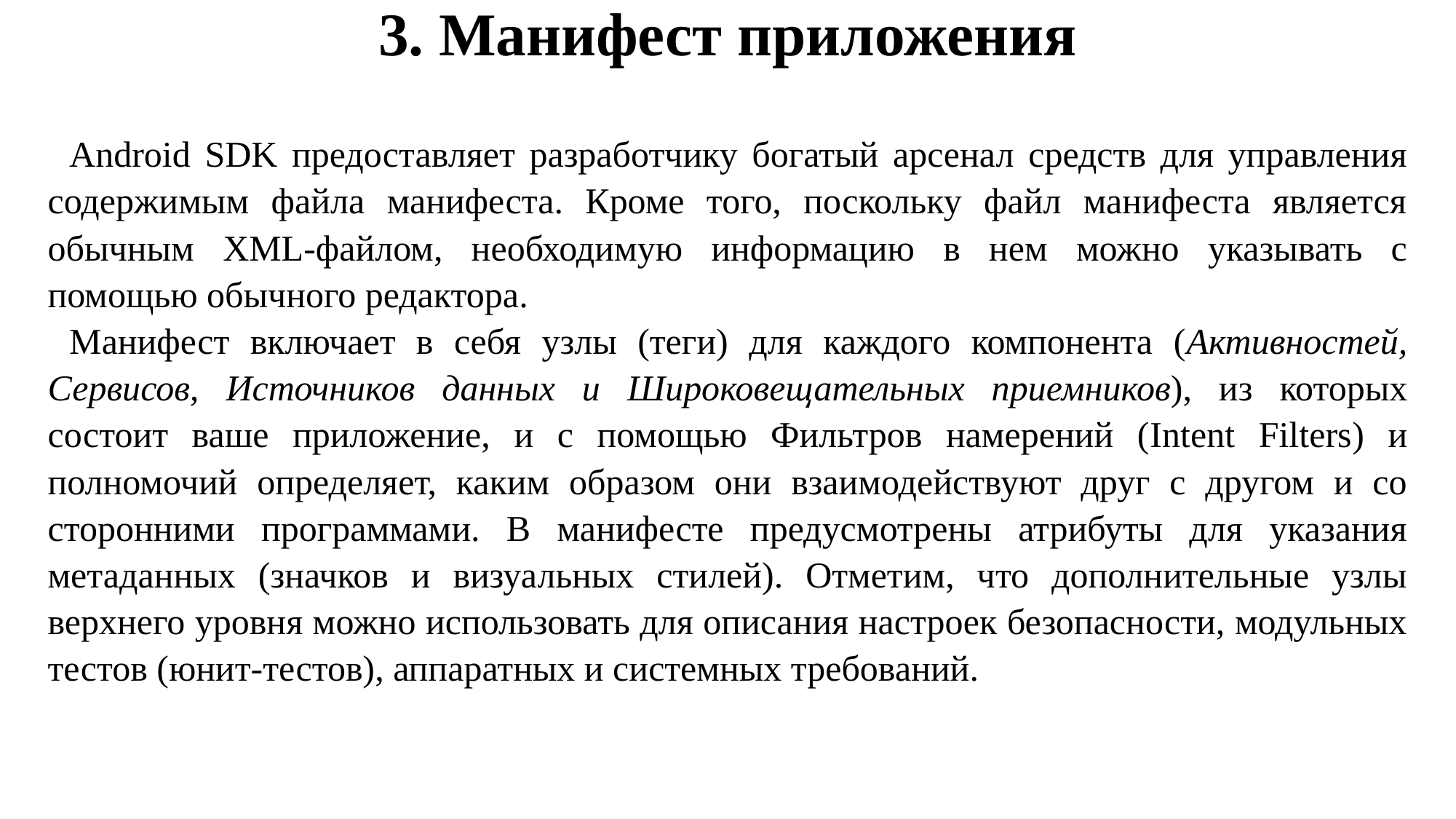

# 3. Манифест приложения
Android SDK предоставляет разработчику богатый арсенал средств для управления содержимым файла манифеста. Кроме того, поскольку файл манифеста является обычным XML-файлом, необходимую информацию в нем можно указывать с помощью обычного редактора.
Манифест включает в себя узлы (теги) для каждого компонента (Активностей, Сервисов, Источников данных и Широковещательных приемников), из которых состоит ваше приложение, и с помощью Фильтров намерений (Intent Filters) и полномочий определяет, каким образом они взаимодействуют друг с другом и со сторонними программами. В манифесте предусмотрены атрибуты для указания метаданных (значков и визуальных стилей). Отметим, что дополнительные узлы верхнего уровня можно использовать для описания настроек безопасности, модульных тестов (юнит-тестов), аппаратных и системных требований.